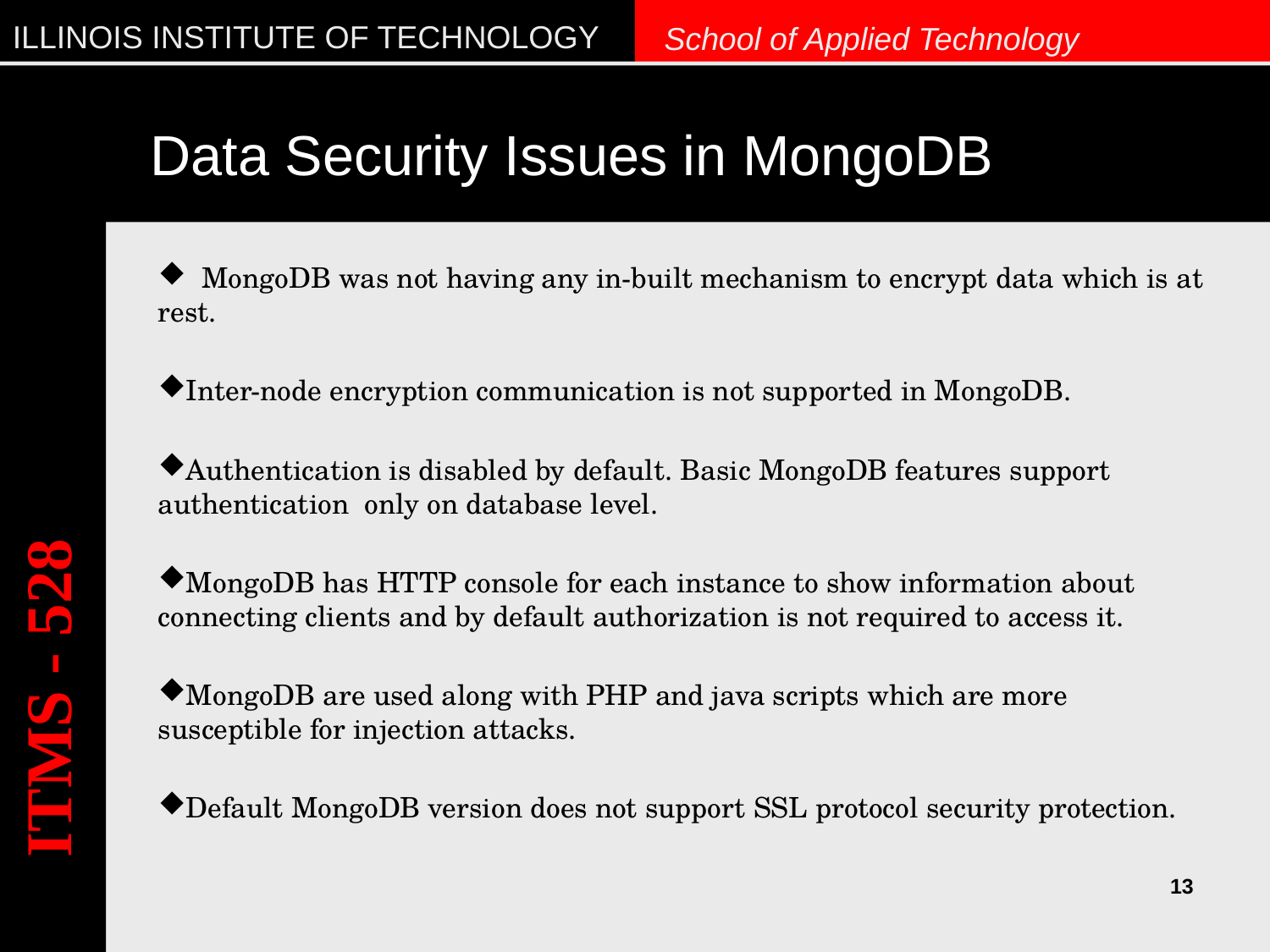

# Data Security Issues in MongoDB
  MongoDB was not having any in-built mechanism to encrypt data which is at rest.

Inter-node encryption communication is not supported in MongoDB.

Authentication is disabled by default. Basic MongoDB features support authentication  only on database level.

MongoDB has HTTP console for each instance to show information about connecting clients and by default authorization is not required to access it.

MongoDB are used along with PHP and java scripts which are more susceptible for injection attacks.

Default MongoDB version does not support SSL protocol security protection.

ITMS - 528
13